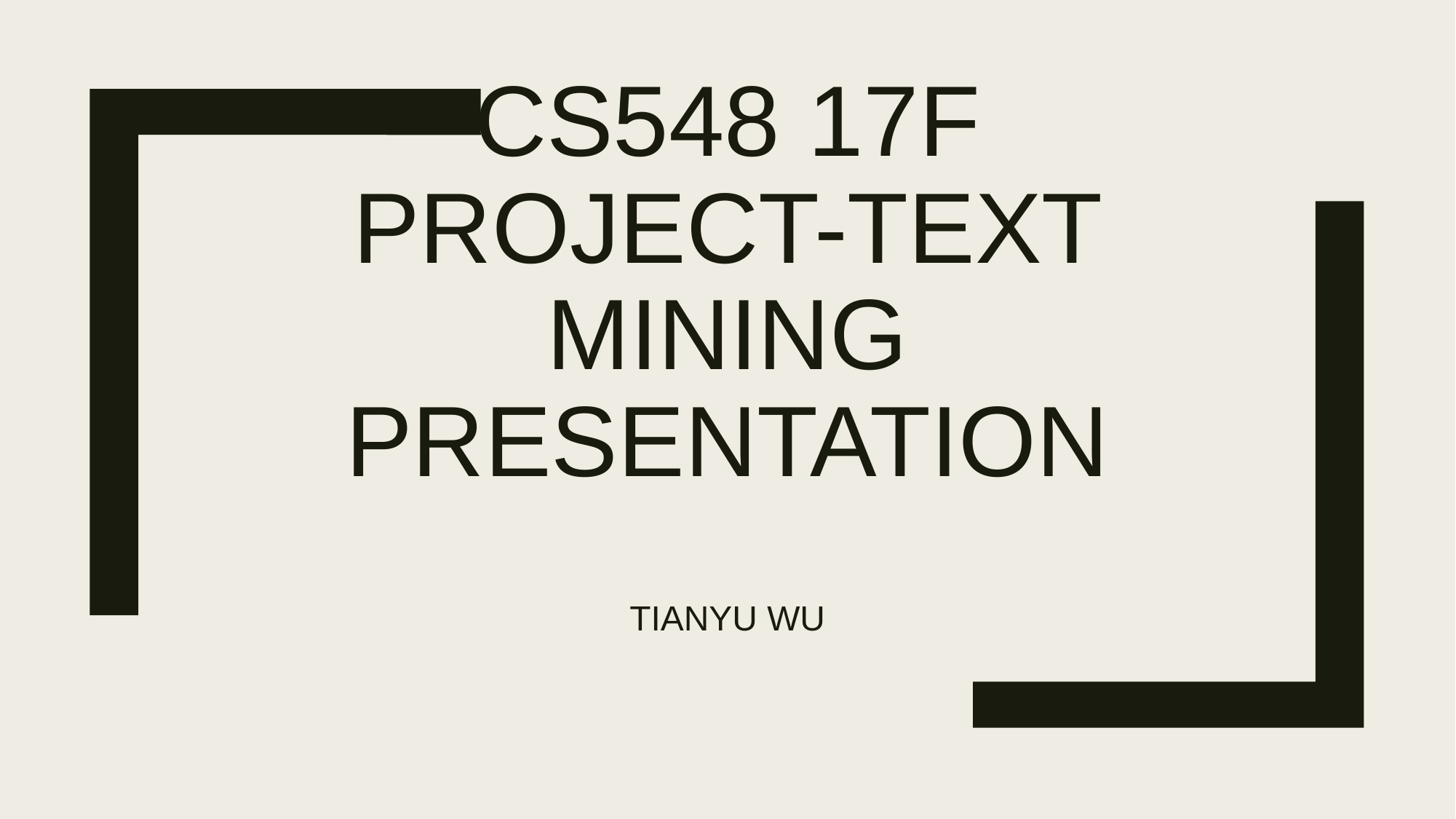

# CS548 17F PROJECT-Text mining PRESENTATION

TIANYU WU